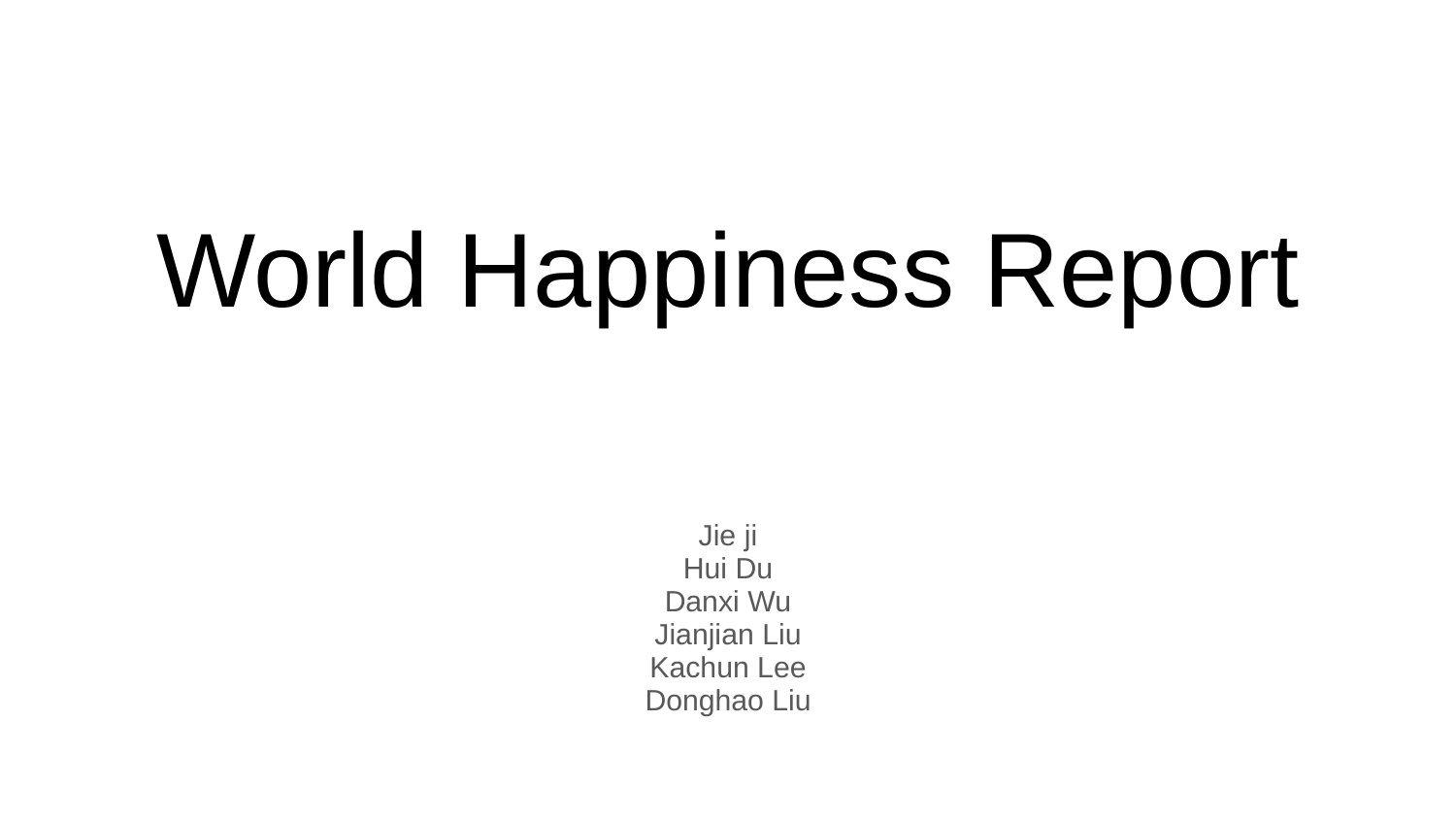

# World Happiness Report
Jie ji
Hui Du
Danxi Wu
Jianjian Liu
Kachun Lee
Donghao Liu